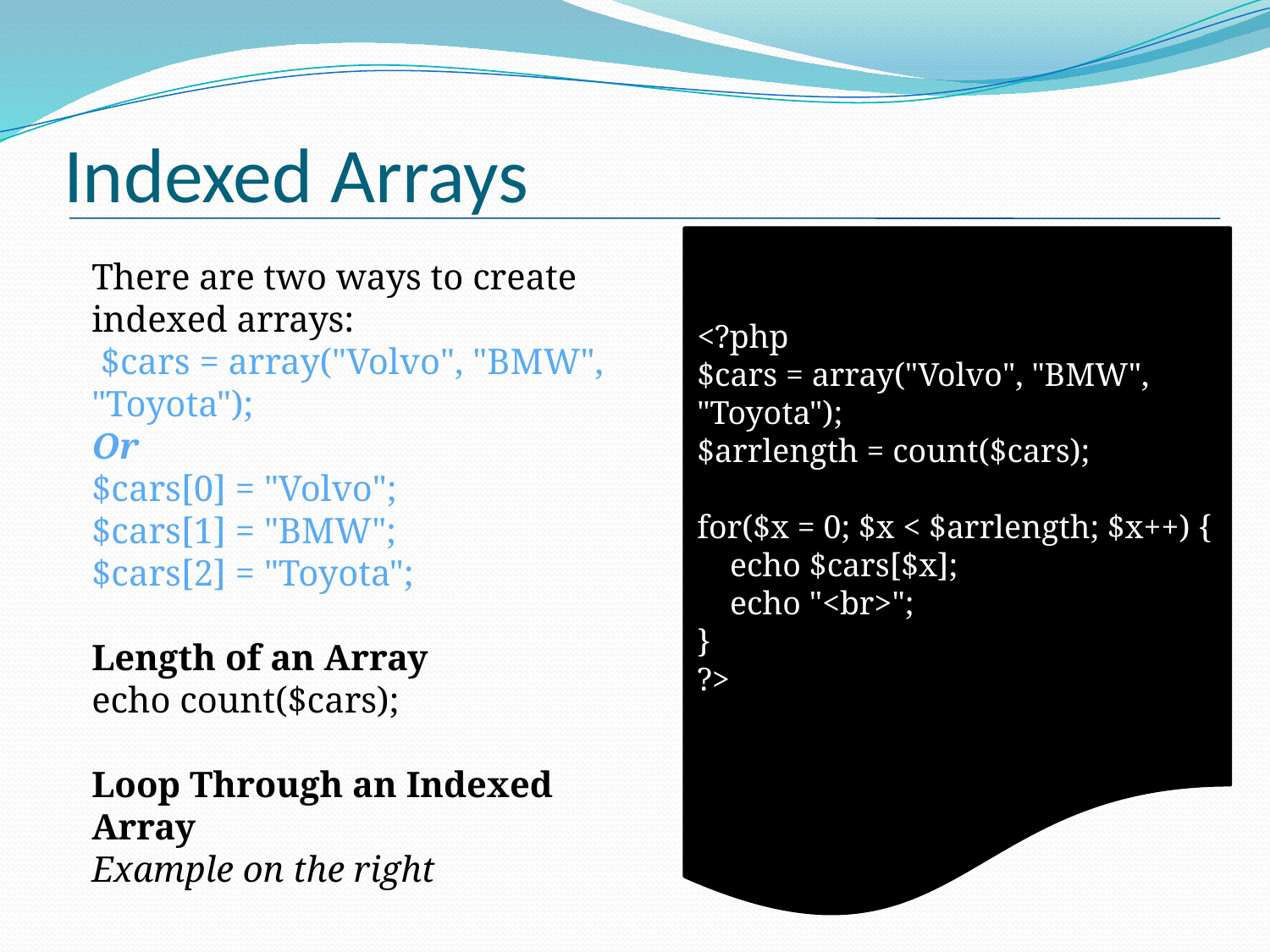

# Indexed Arrays

<?php
$cars = array("Volvo", "BMW", "Toyota");
$arrlength = count($cars);
for($x = 0; $x < $arrlength; $x++) {
    echo $cars[$x];
    echo "<br>";
}
?>
There are two ways to create indexed arrays:
 $cars = array("Volvo", "BMW", "Toyota");
Or
$cars[0] = "Volvo";
$cars[1] = "BMW";
$cars[2] = "Toyota";

Length of an Array
echo count($cars);

Loop Through an Indexed Array
Example on the right